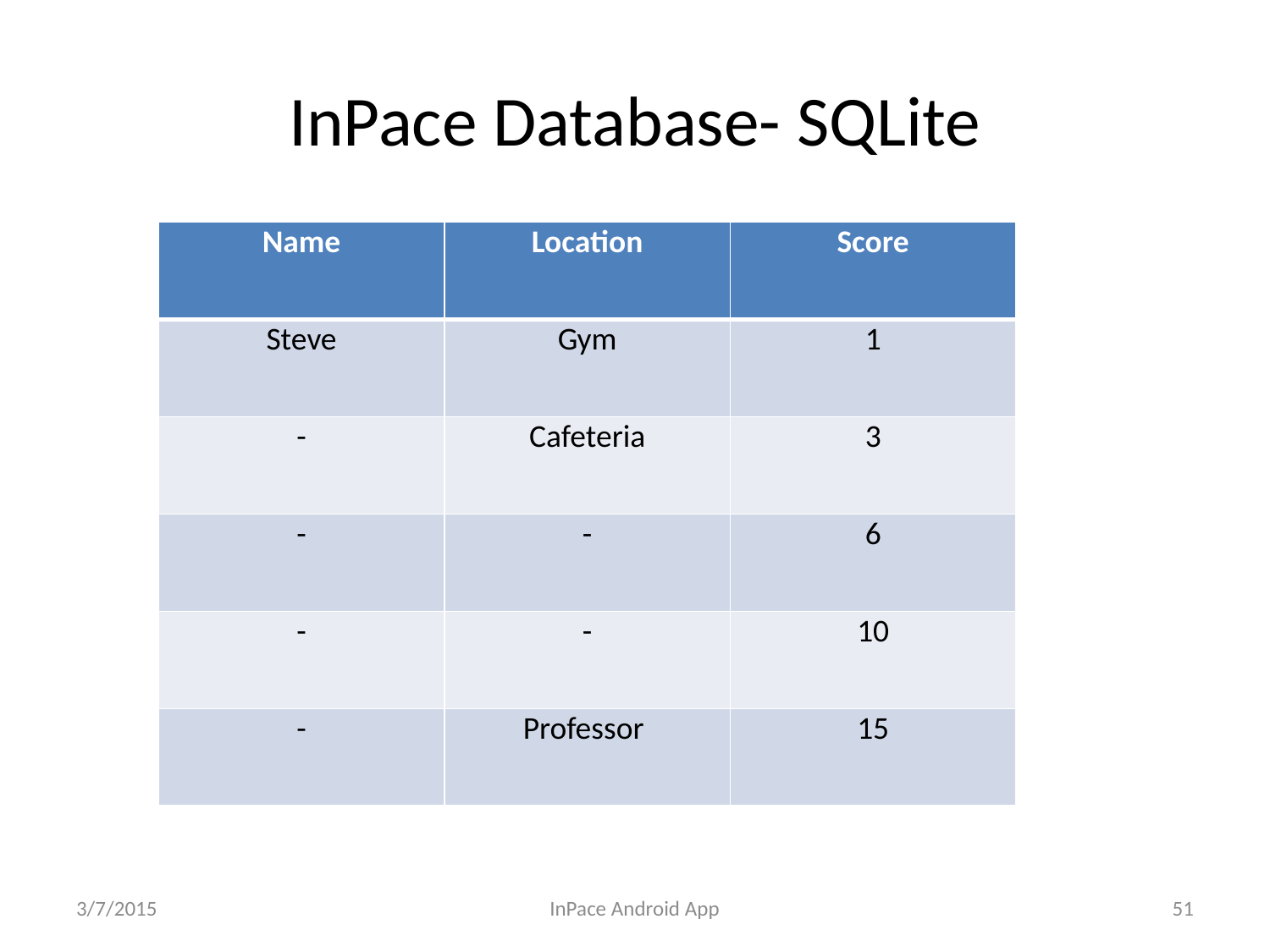

# InPace Database- SQLite
| Name | Location | Score |
| --- | --- | --- |
| Steve | Gym | 1 |
| - | Cafeteria | 3 |
| - | - | 6 |
| - | - | 10 |
| - | Professor | 15 |
3/7/2015
InPace Android App
51